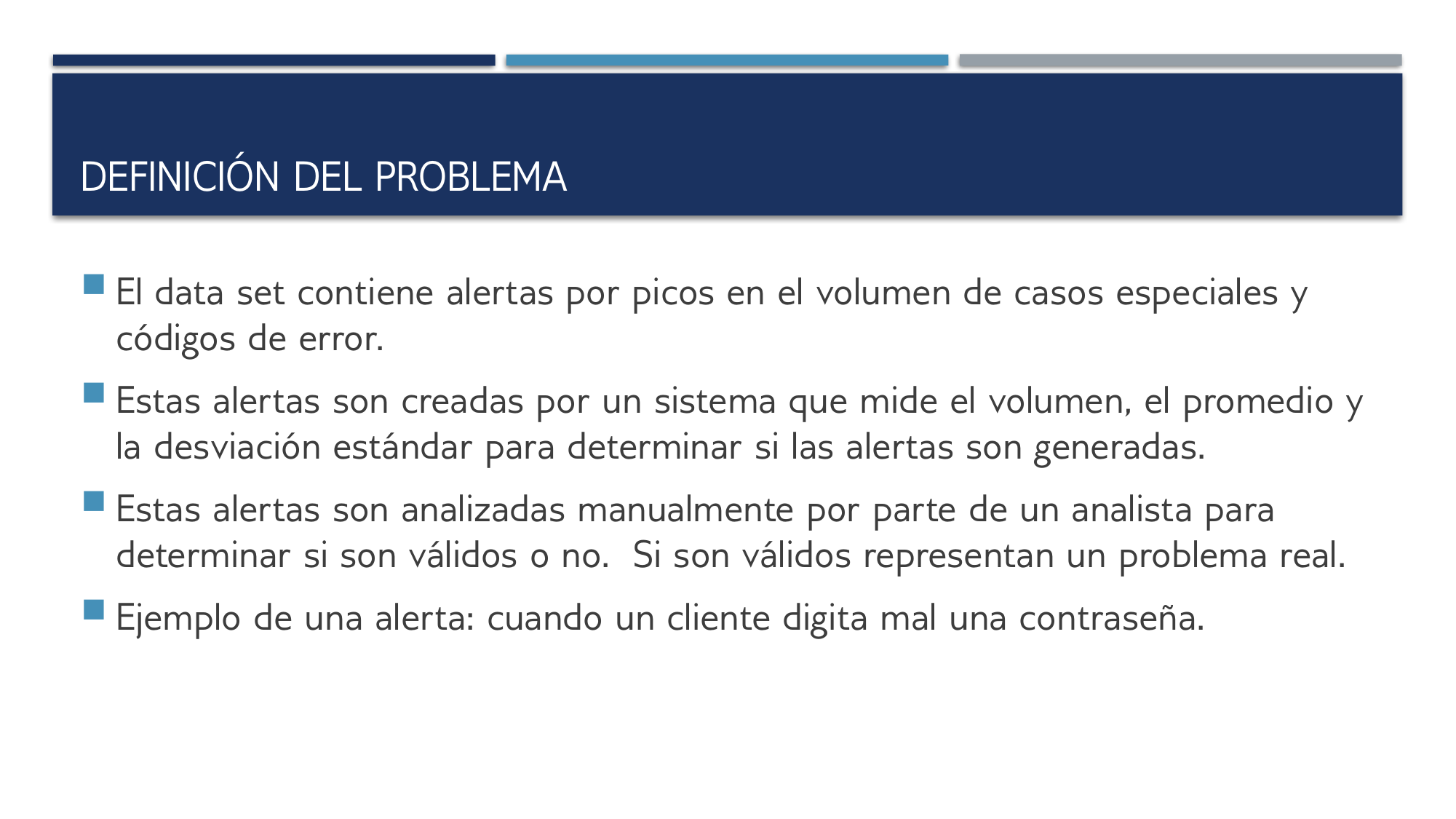

# Definición del problema
El data set contiene alertas por picos en el volumen de casos especiales y códigos de error.
Estas alertas son creadas por un sistema que mide el volumen, el promedio y la desviación estándar para determinar si las alertas son generadas.
Estas alertas son analizadas manualmente por parte de un analista para determinar si son válidos o no.  Si son válidos representan un problema real.
Ejemplo de una alerta: cuando un cliente digita mal una contraseña.